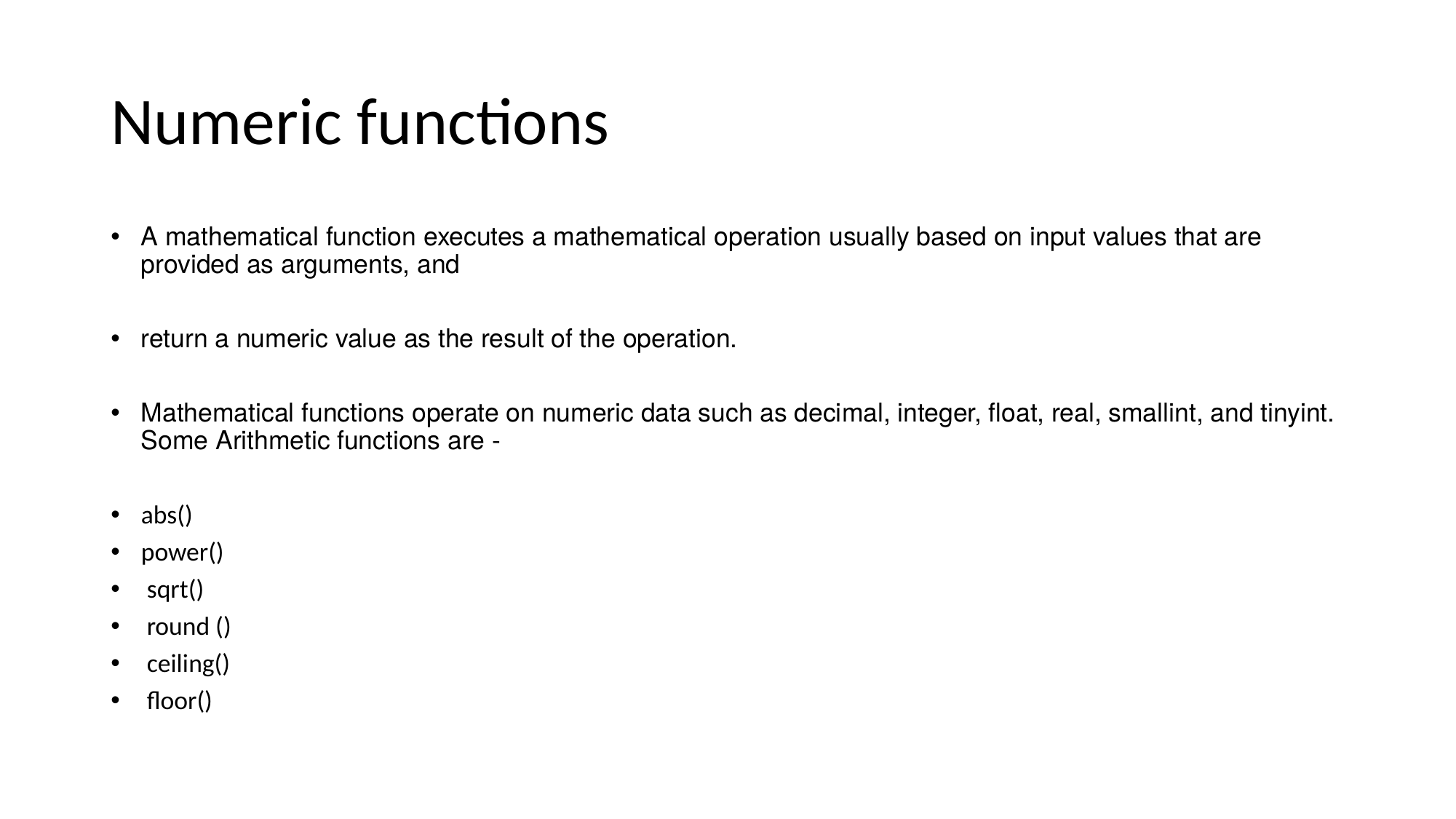

# Numeric functions
A mathematical function executes a mathematical operation usually based on input values that are provided as arguments, and

return a numeric value as the result of the operation.

Mathematical functions operate on numeric data such as decimal, integer, float, real, smallint, and tinyint.
Some Arithmetic functions are -

abs()
power()
 sqrt()
 round ()
 ceiling()
 floor()